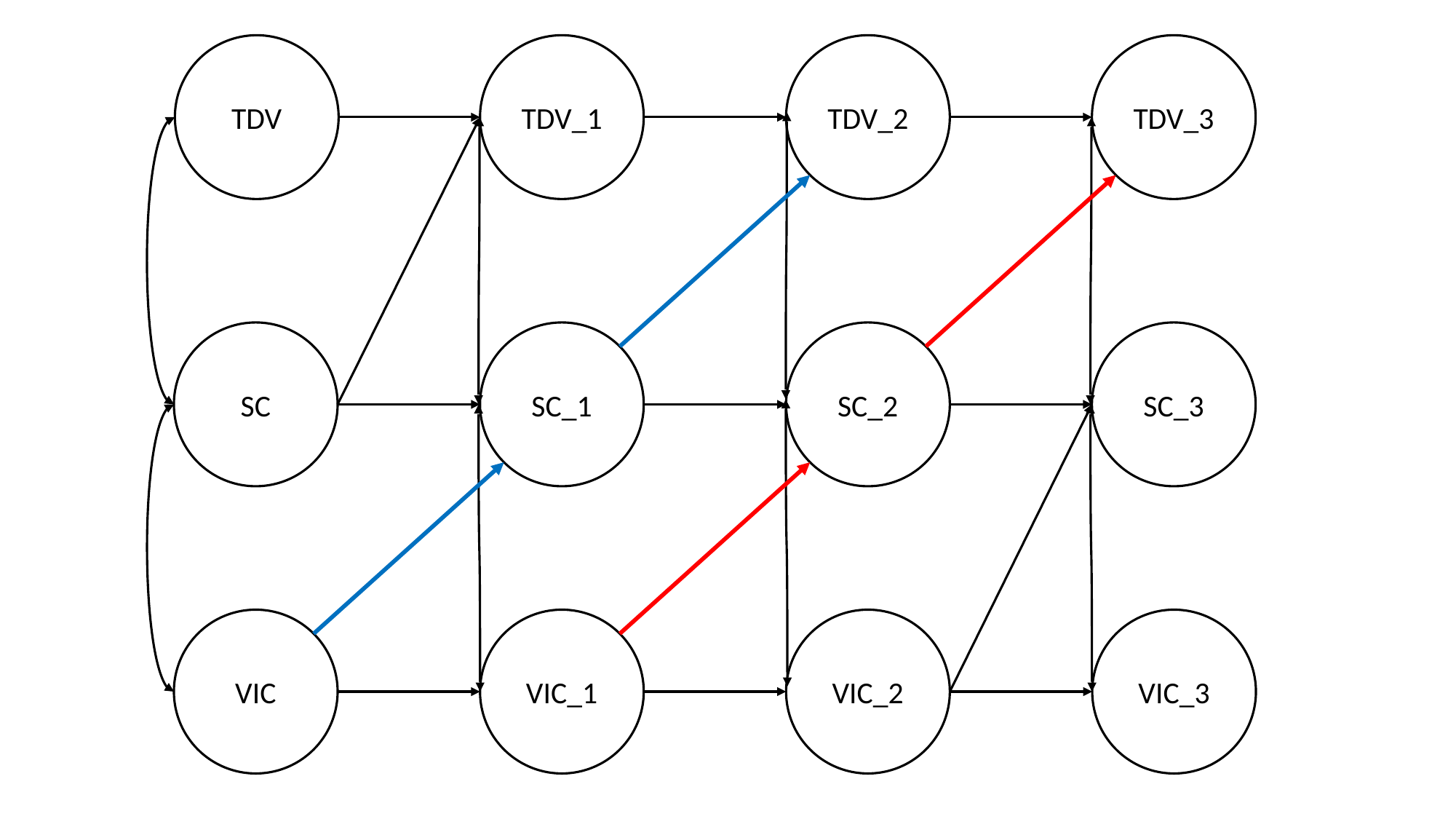

TDV
TDV_1
TDV_2
TDV_3
SC
SC_1
SC_2
SC_3
VIC
VIC_1
VIC_2
VIC_3